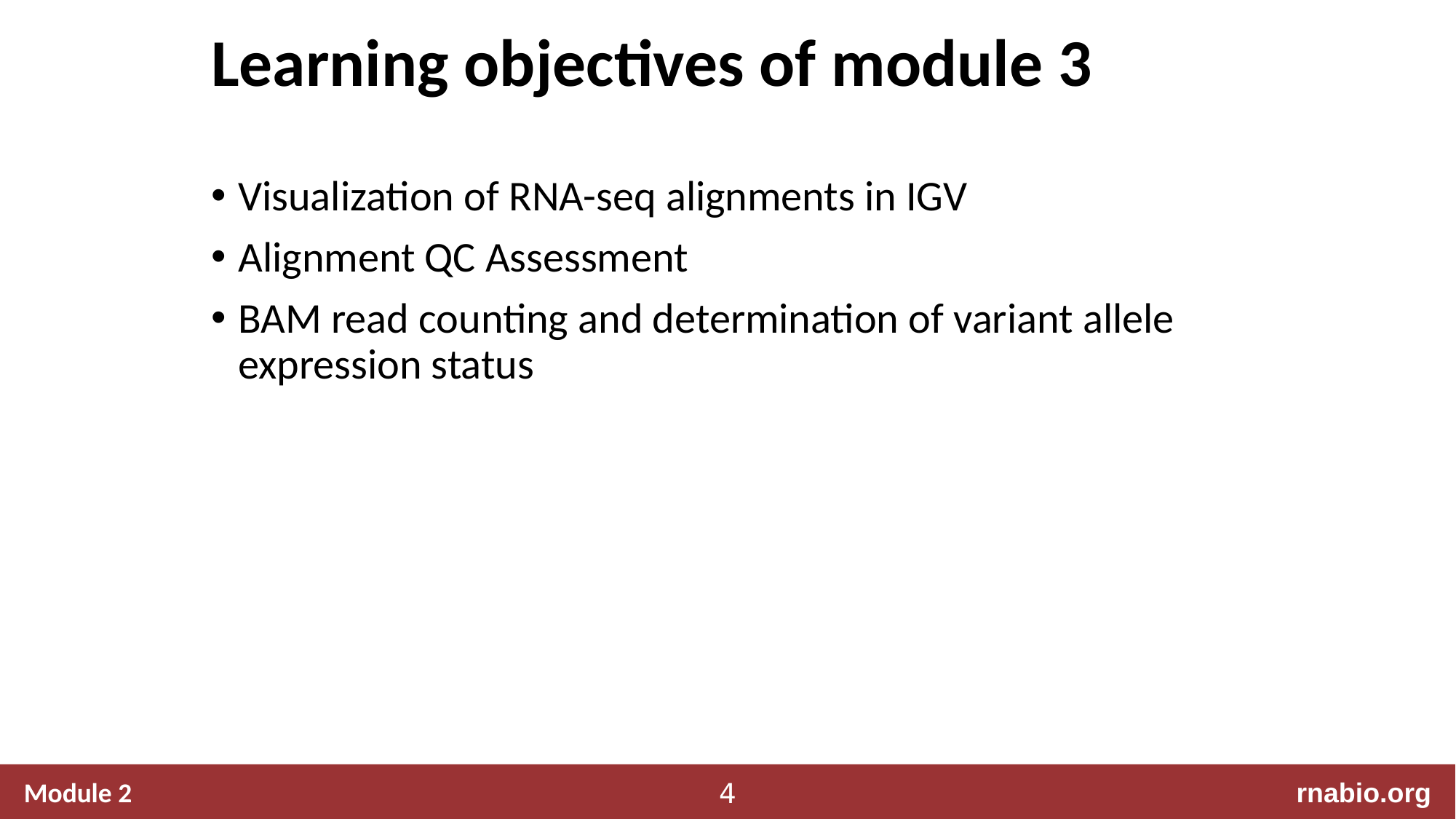

# Learning objectives of module 3
Visualization of RNA-seq alignments in IGV
Alignment QC Assessment
BAM read counting and determination of variant allele expression status